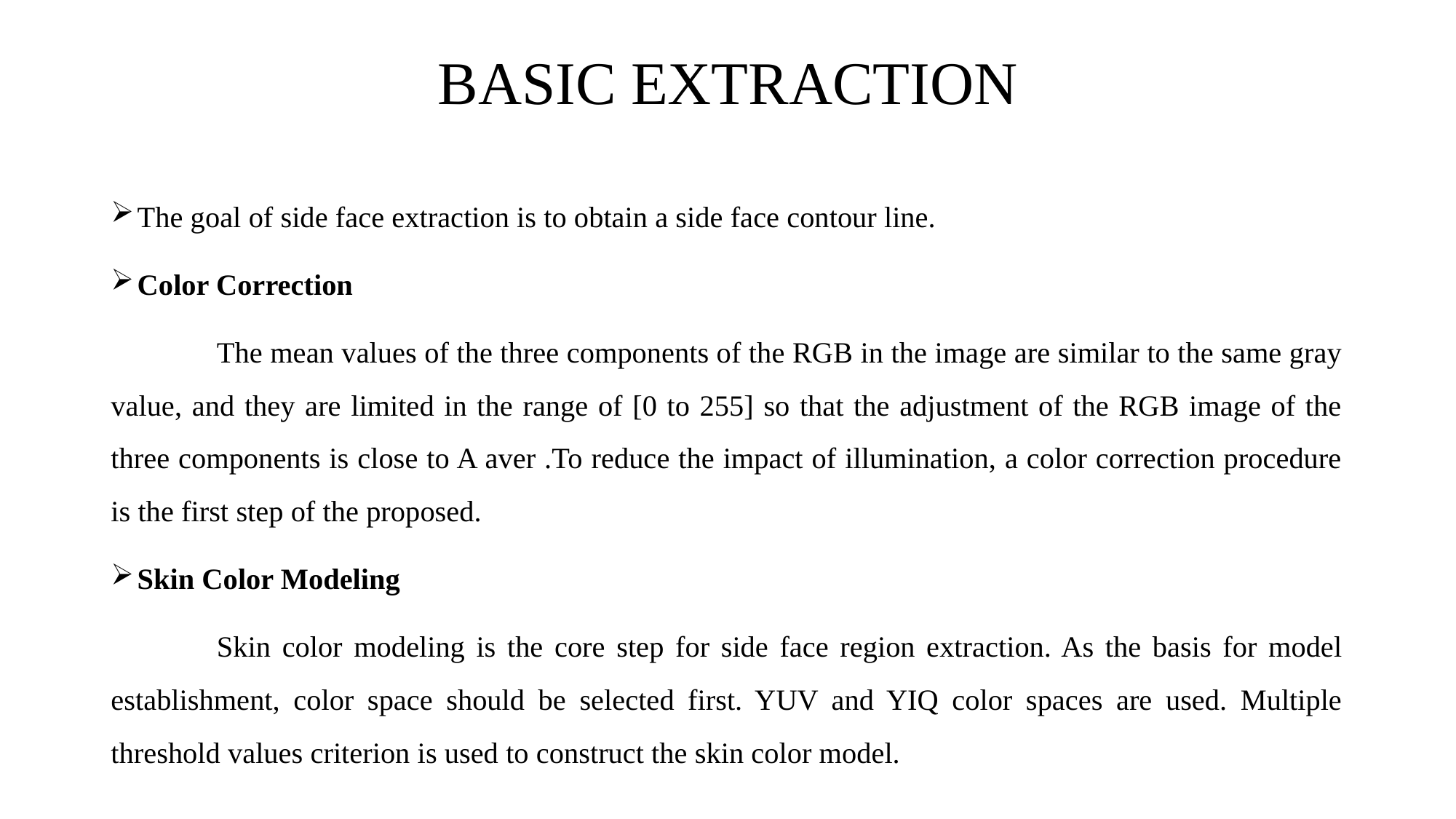

# BASIC EXTRACTION
The goal of side face extraction is to obtain a side face contour line.
Color Correction
	The mean values of the three components of the RGB in the image are similar to the same gray value, and they are limited in the range of [0 to 255] so that the adjustment of the RGB image of the three components is close to A aver .To reduce the impact of illumination, a color correction procedure is the first step of the proposed.
Skin Color Modeling
	Skin color modeling is the core step for side face region extraction. As the basis for model establishment, color space should be selected first. YUV and YIQ color spaces are used. Multiple threshold values criterion is used to construct the skin color model.